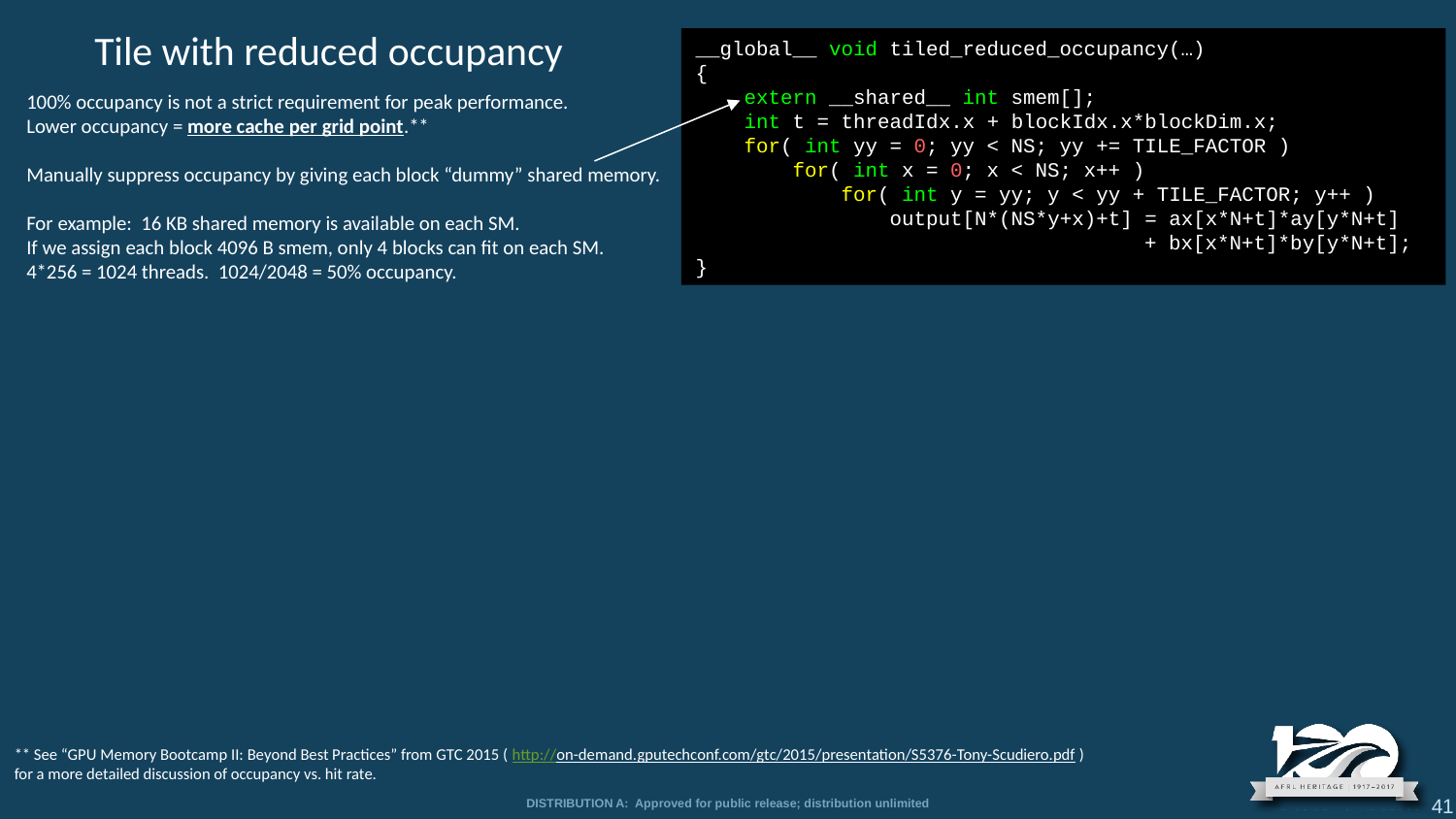

Tile with reduced occupancy
__global__ void tiled_reduced_occupancy(…)
{
    extern __shared__ int smem[];
    int t = threadIdx.x + blockIdx.x*blockDim.x;
    for( int yy = 0; yy < NS; yy += TILE_FACTOR )
        for( int x = 0; x < NS; x++ )
            for( int y = yy; y < yy + TILE_FACTOR; y++ )
                output[N*(NS*y+x)+t] = ax[x*N+t]*ay[y*N+t]
                                     + bx[x*N+t]*by[y*N+t];
}
100% occupancy is not a strict requirement for peak performance.
Lower occupancy = more cache per grid point.**

Manually suppress occupancy by giving each block “dummy” shared memory.

For example:  16 KB shared memory is available on each SM.
If we assign each block 4096 B smem, only 4 blocks can fit on each SM.
4*256 = 1024 threads.  1024/2048 = 50% occupancy.

** See “GPU Memory Bootcamp II: Beyond Best Practices” from GTC 2015 ( http://on-demand.gputechconf.com/gtc/2015/presentation/S5376-Tony-Scudiero.pdf )
for a more detailed discussion of occupancy vs. hit rate.